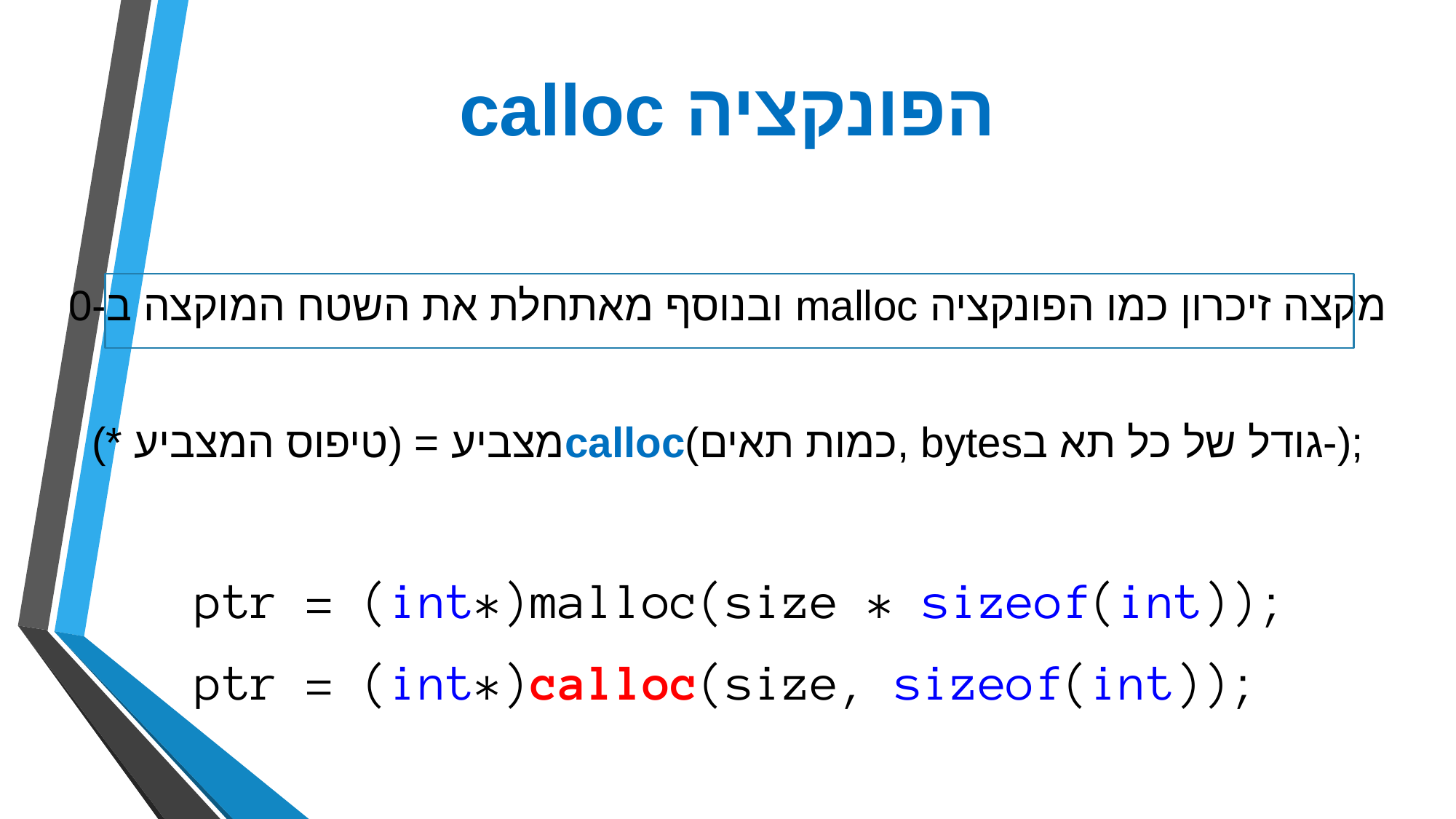

# הפונקציה calloc
מקצה זיכרון כמו הפונקציה malloc ובנוסף מאתחלת את השטח המוקצה ב-0

מצביע = (טיפוס המצביע *)calloc(כמות תאים, bytesגודל של כל תא ב-);

 ptr = (int*)malloc(size * sizeof(int));
ptr = (int*)calloc(size, sizeof(int));